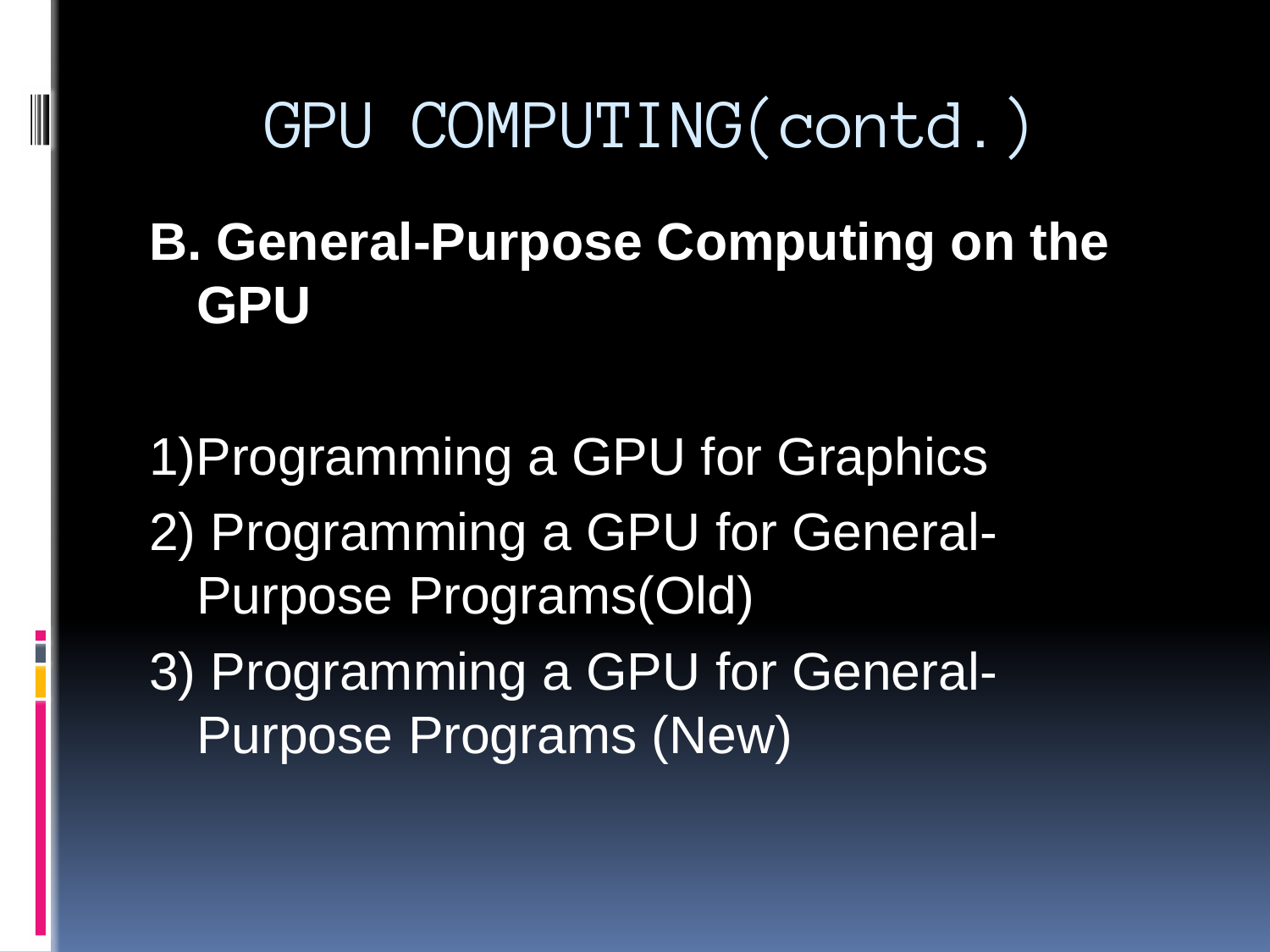

# GPU COMPUTING(contd.)
B. General-Purpose Computing on the GPU

1)Programming a GPU for Graphics
2) Programming a GPU for General-Purpose Programs(Old)
3) Programming a GPU for General-Purpose Programs (New)